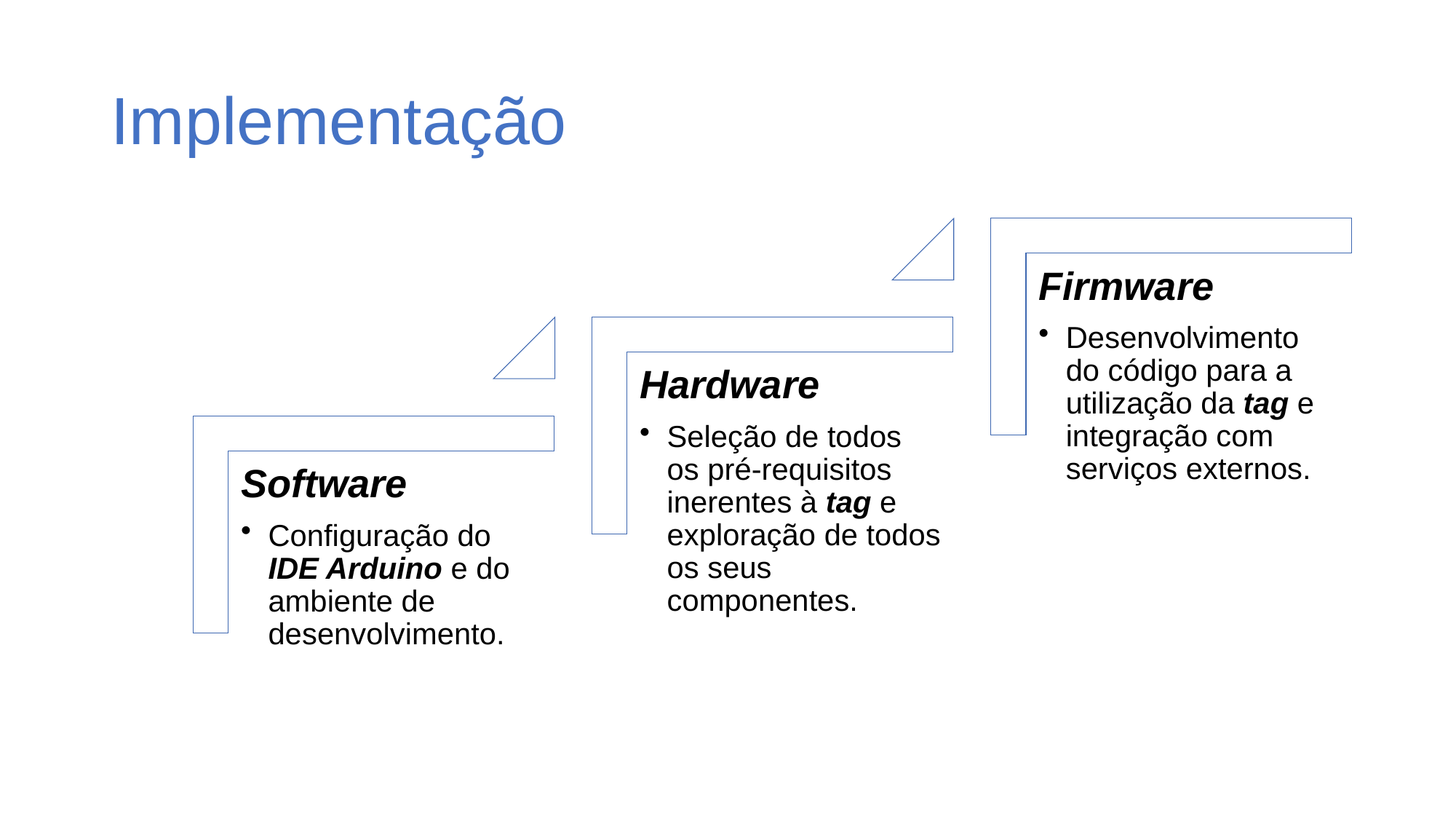

# Implementação
Software
Configuração do IDE Arduino e do ambiente de desenvolvimento.
Hardware
Seleção de todos os pré-requisitos inerentes à tag e exploração de todos os seus componentes.
Firmware
Desenvolvimento do código para a utilização da tag e integração com serviços externos.